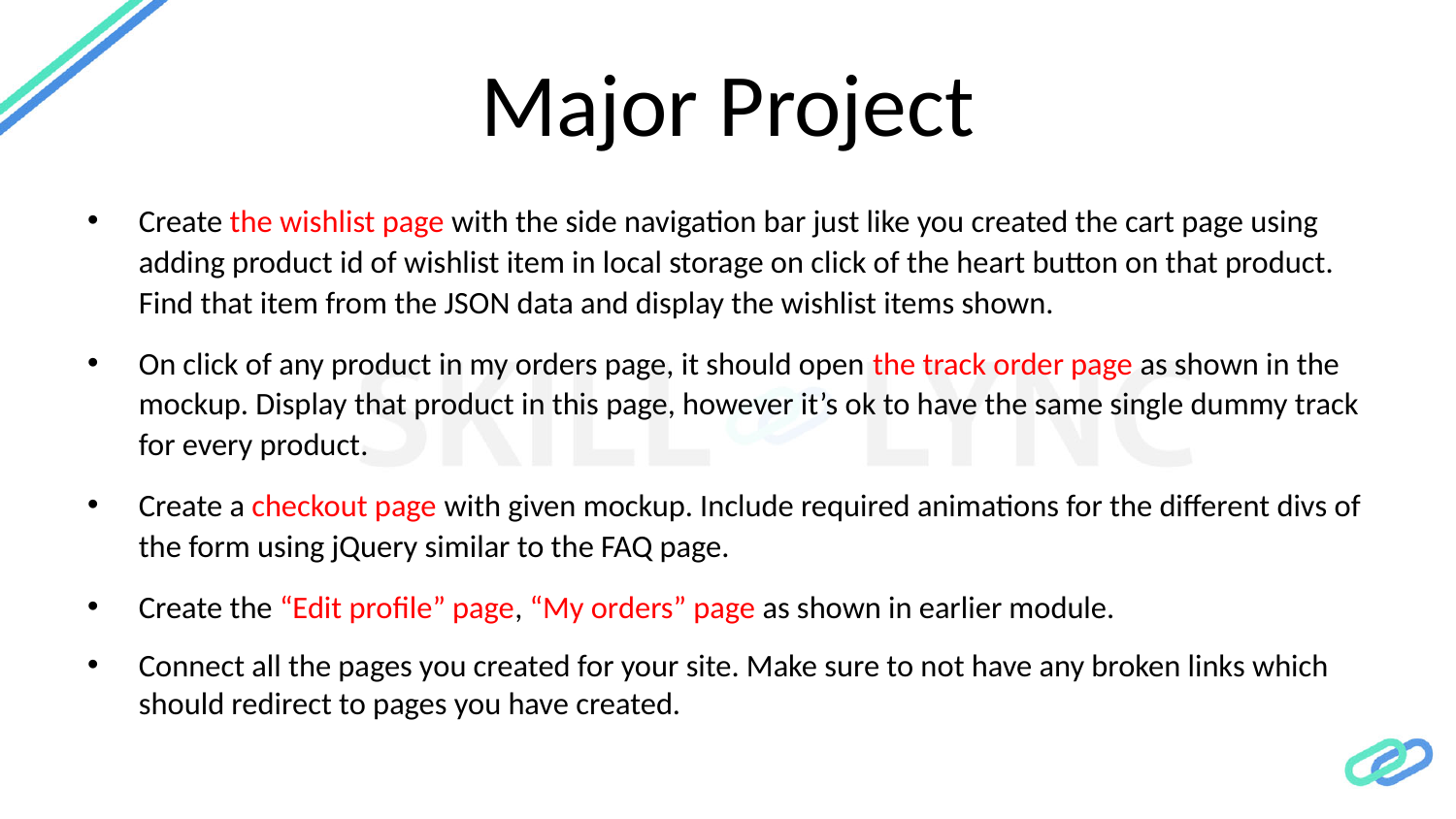

# Major Project
Create the wishlist page with the side navigation bar just like you created the cart page using adding product id of wishlist item in local storage on click of the heart button on that product. Find that item from the JSON data and display the wishlist items shown.
On click of any product in my orders page, it should open the track order page as shown in the mockup. Display that product in this page, however it’s ok to have the same single dummy track for every product.
Create a checkout page with given mockup. Include required animations for the different divs of the form using jQuery similar to the FAQ page.
Create the “Edit profile” page, “My orders” page as shown in earlier module.
Connect all the pages you created for your site. Make sure to not have any broken links which should redirect to pages you have created.